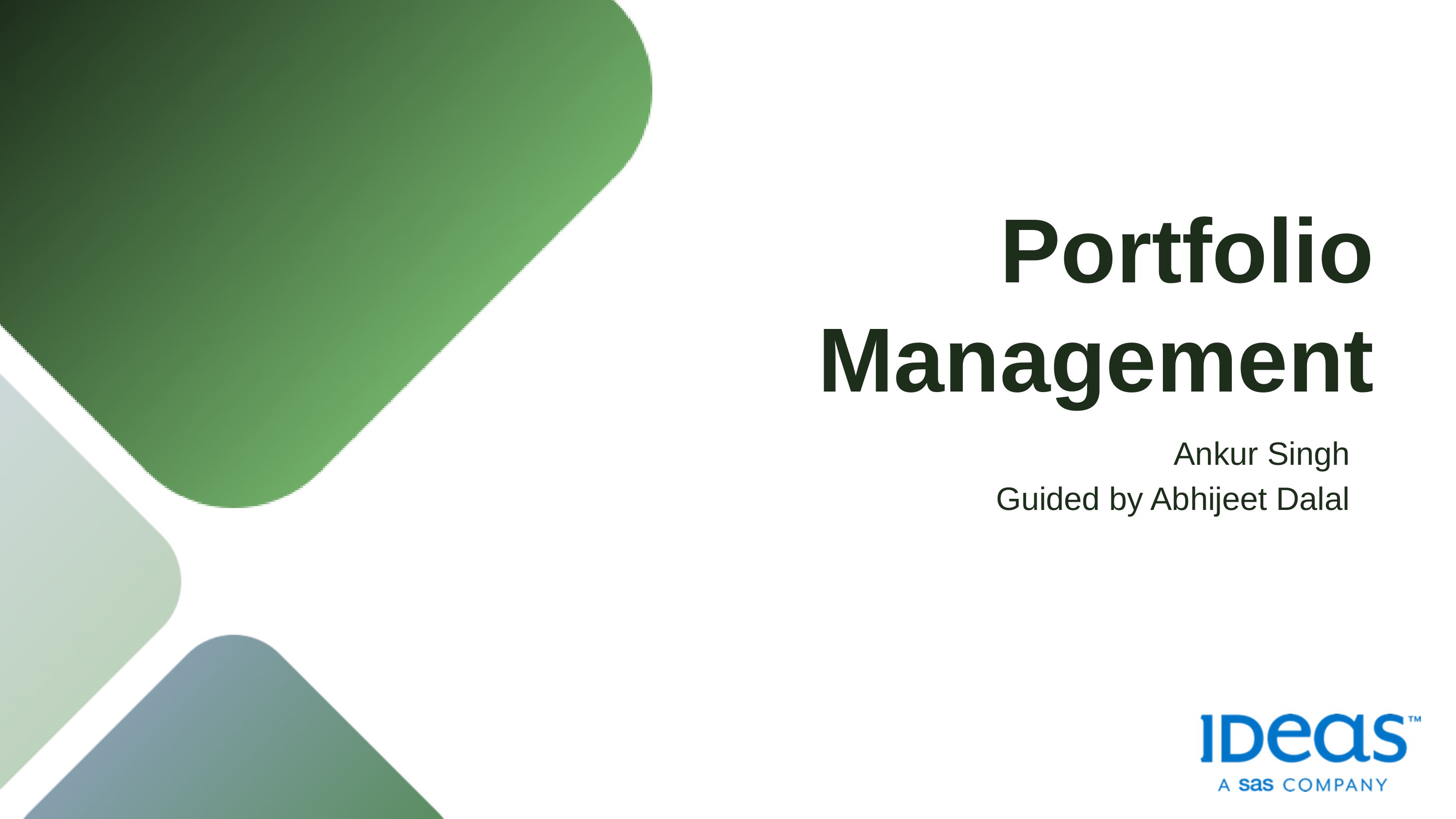

Portfolio Management
Ankur Singh
Guided by Abhijeet Dalal